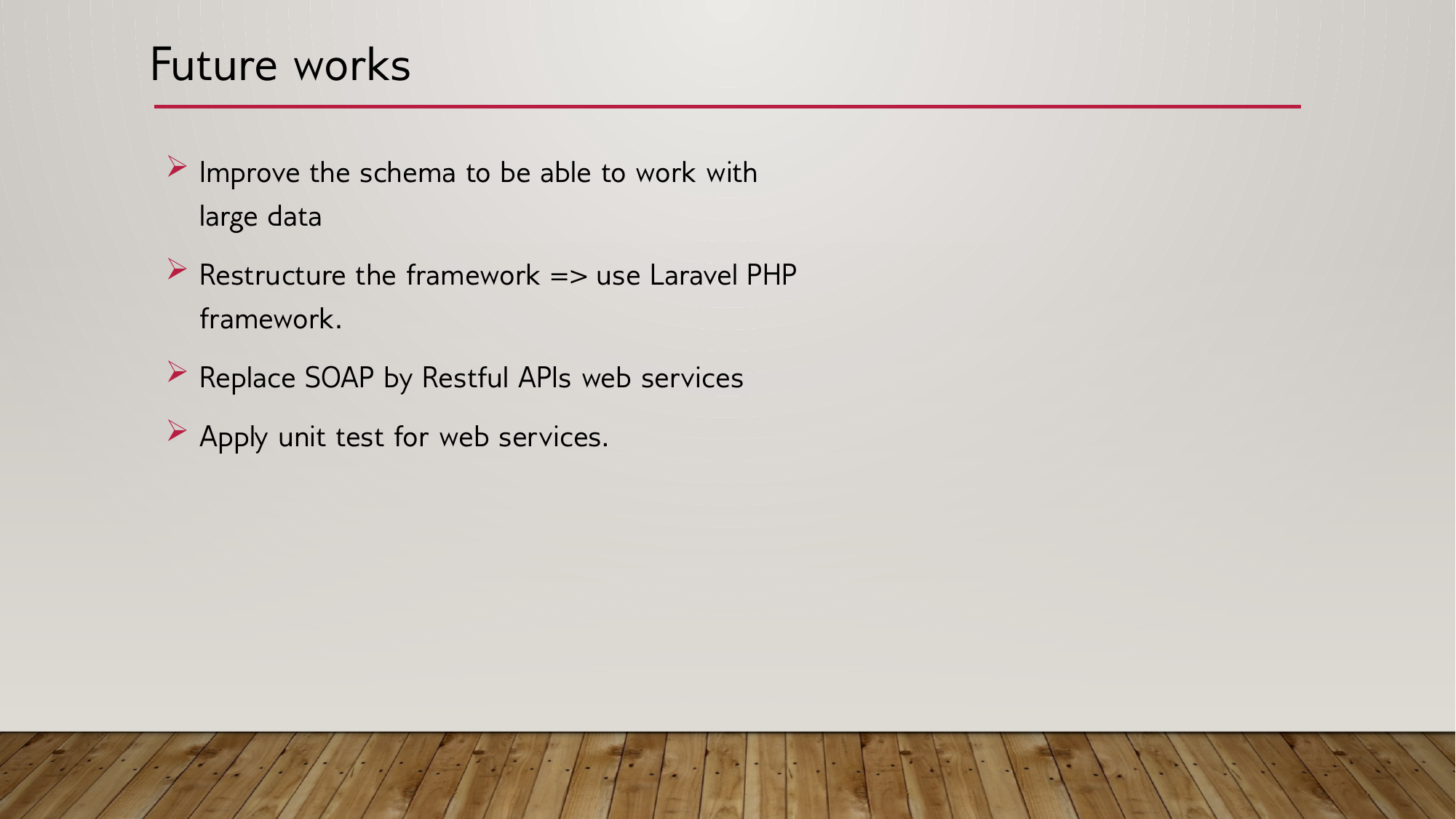

# Future works
Improve the schema to be able to work with large data
Restructure the framework => use Laravel PHP framework.
Replace SOAP by Restful APIs web services
Apply unit test for web services.